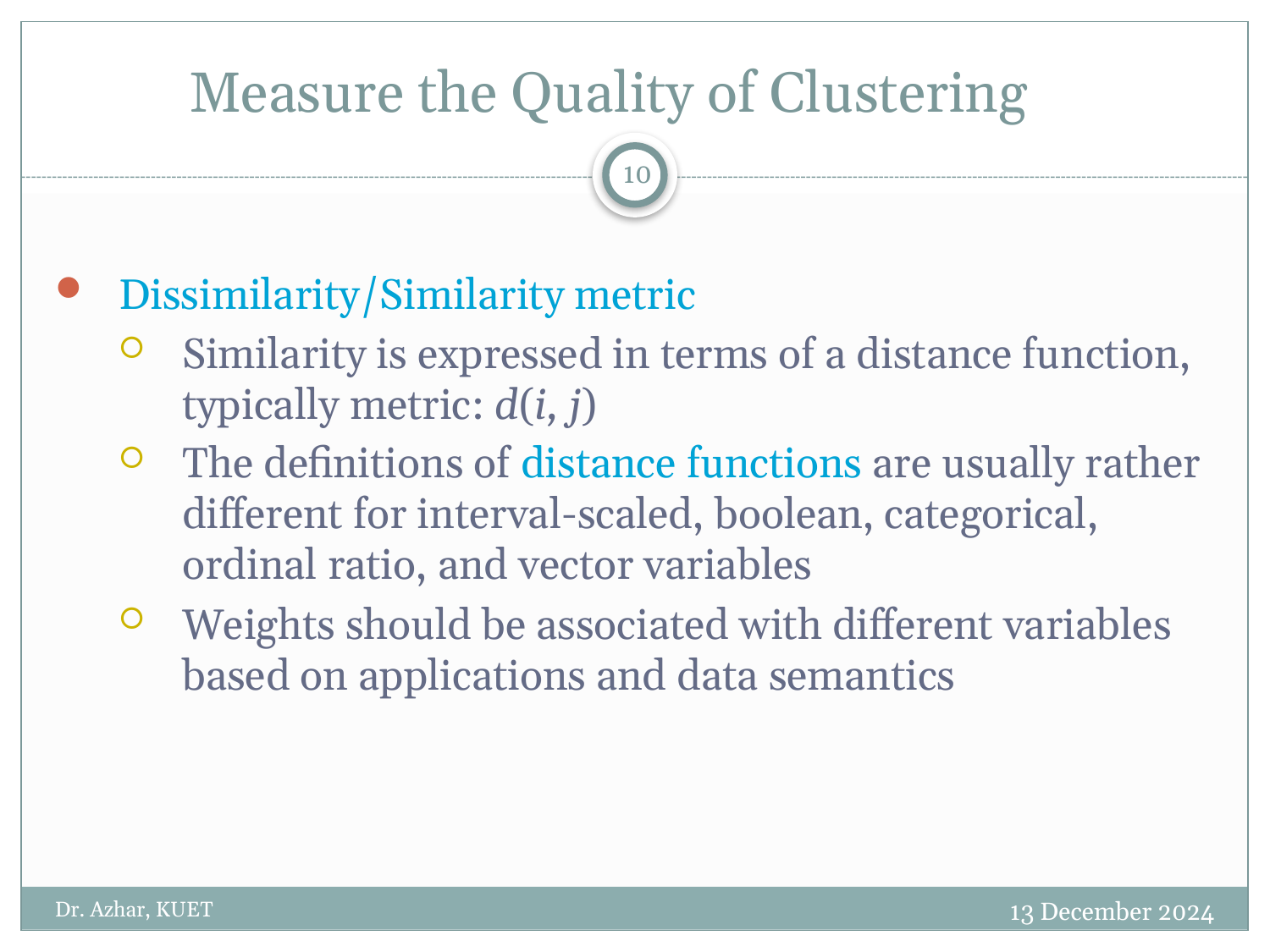

# Measure the Quality of Clustering
10

Dissimilarity/Similarity metric
Similarity is expressed in terms of a distance function, typically metric: d(i, j)
The definitions of distance functions are usually rather different for interval-scaled, boolean, categorical, ordinal ratio, and vector variables
Weights should be associated with different variables based on applications and data semantics
13 December 2024
Dr. Azhar, KUET